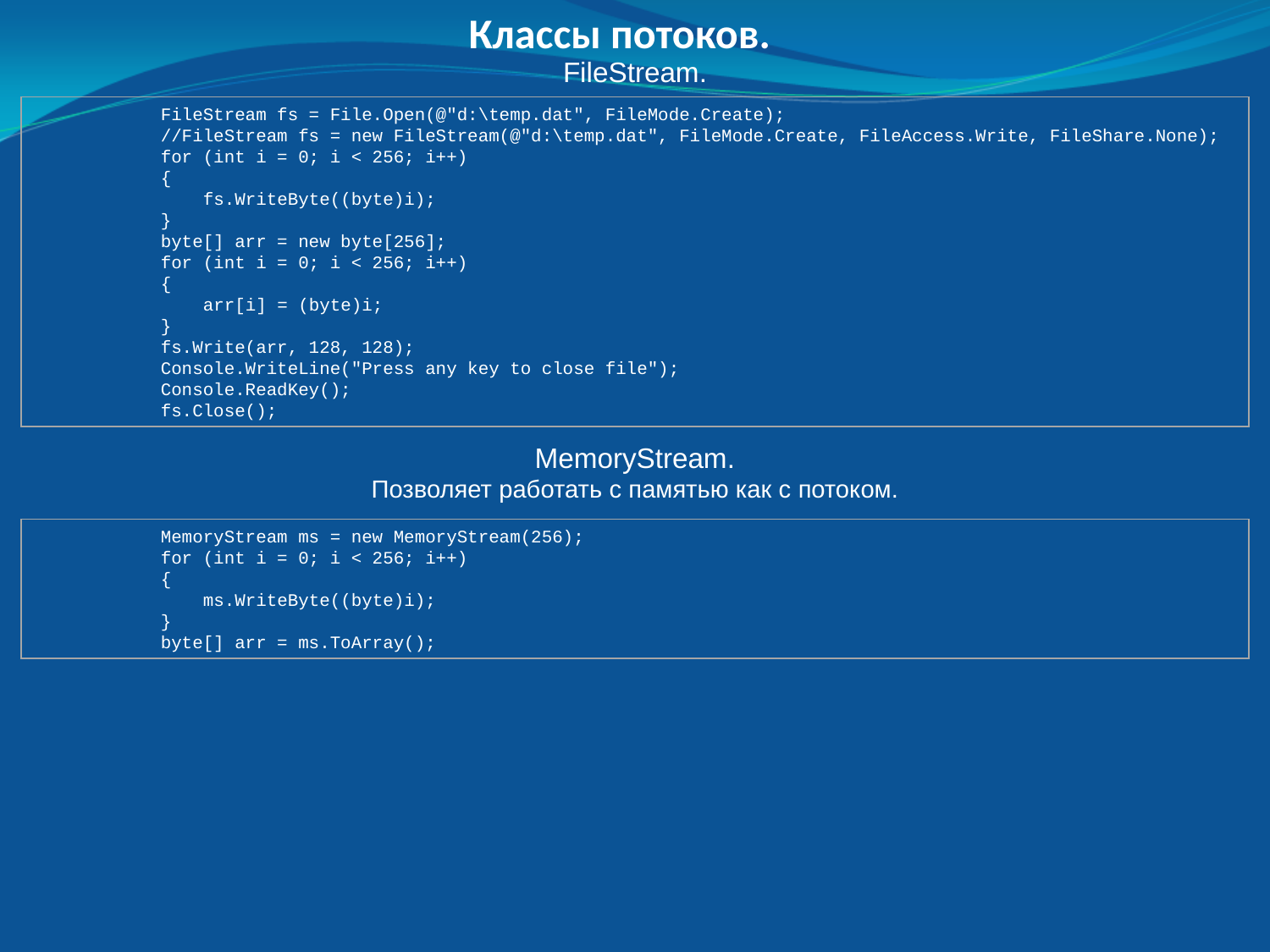

Классы потоков.
FileStream.
            FileStream fs = File.Open(@"d:\temp.dat", FileMode.Create);
            //FileStream fs = new FileStream(@"d:\temp.dat", FileMode.Create, FileAccess.Write, FileShare.None);
            for (int i = 0; i < 256; i++)
            {
                fs.WriteByte((byte)i);
            }
            byte[] arr = new byte[256];
            for (int i = 0; i < 256; i++)
            {
                arr[i] = (byte)i;
            }
            fs.Write(arr, 128, 128);
            Console.WriteLine("Press any key to close file");
            Console.ReadKey();
            fs.Close();
MemoryStream.
Позволяет работать с памятью как с потоком.
            MemoryStream ms = new MemoryStream(256);
            for (int i = 0; i < 256; i++)
            {
                ms.WriteByte((byte)i);
            }
            byte[] arr = ms.ToArray();